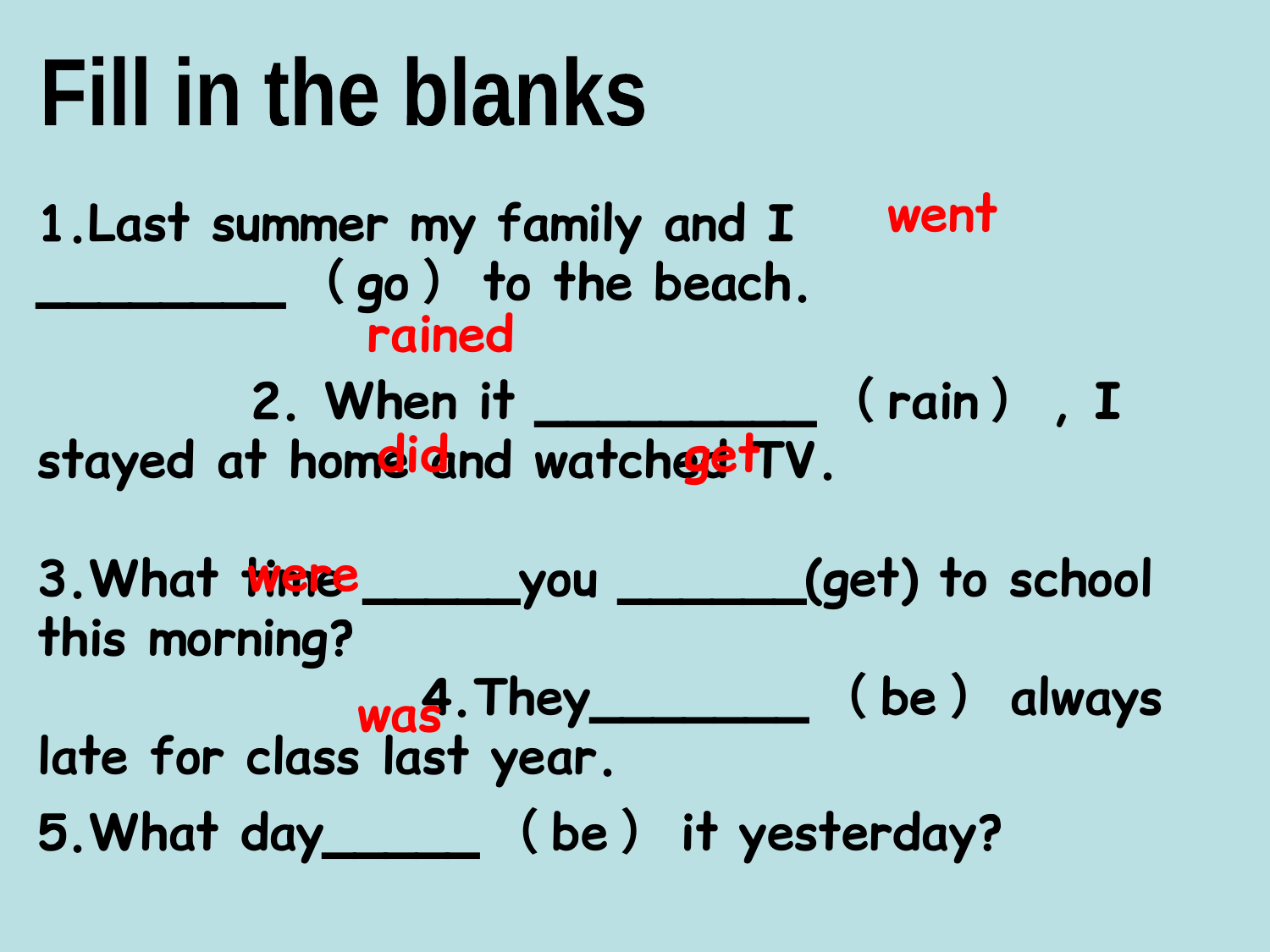

Fill in the blanks
went
1.Last summer my family and I ________（go）to the beach.                                                                                2. When it _________（rain）, I stayed at home and watched TV.                                                               3.What time _____you ______(get) to school this morning?                                                        4.They_______（be）always late for class last year.
5.What day_____（be）it yesterday?
rained
did           get
were
was